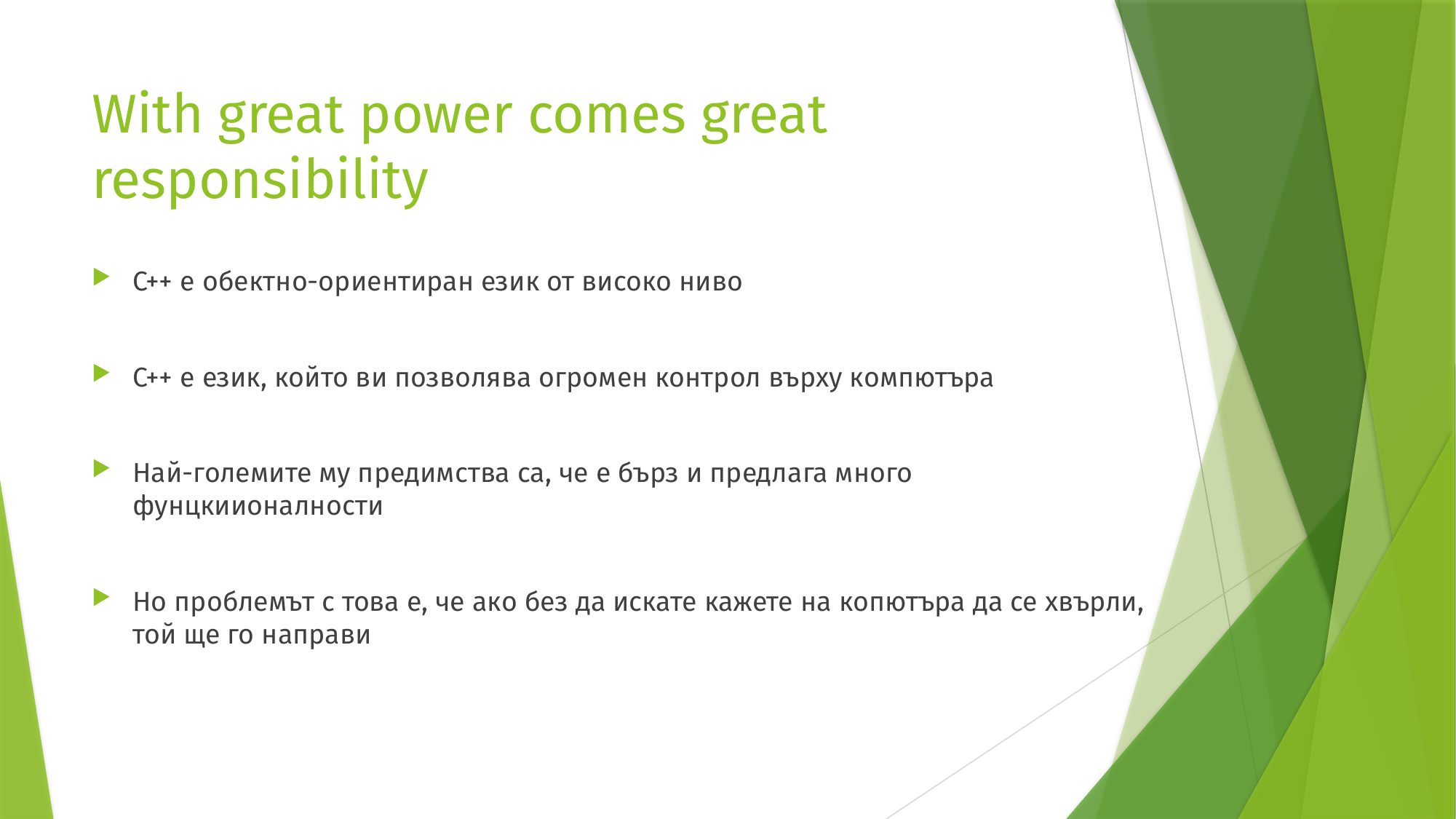

# With great power comes great responsibility
C++ е обектно-ориентиран език от високо ниво

C++ е език, който ви позволява огромен контрол върху компютъра

Най-големите му предимства са, че е бърз и предлага много фунцкиионалности

Но проблемът с това е, че ако без да искате кажете на копютъра да се хвърли, той ще го направи